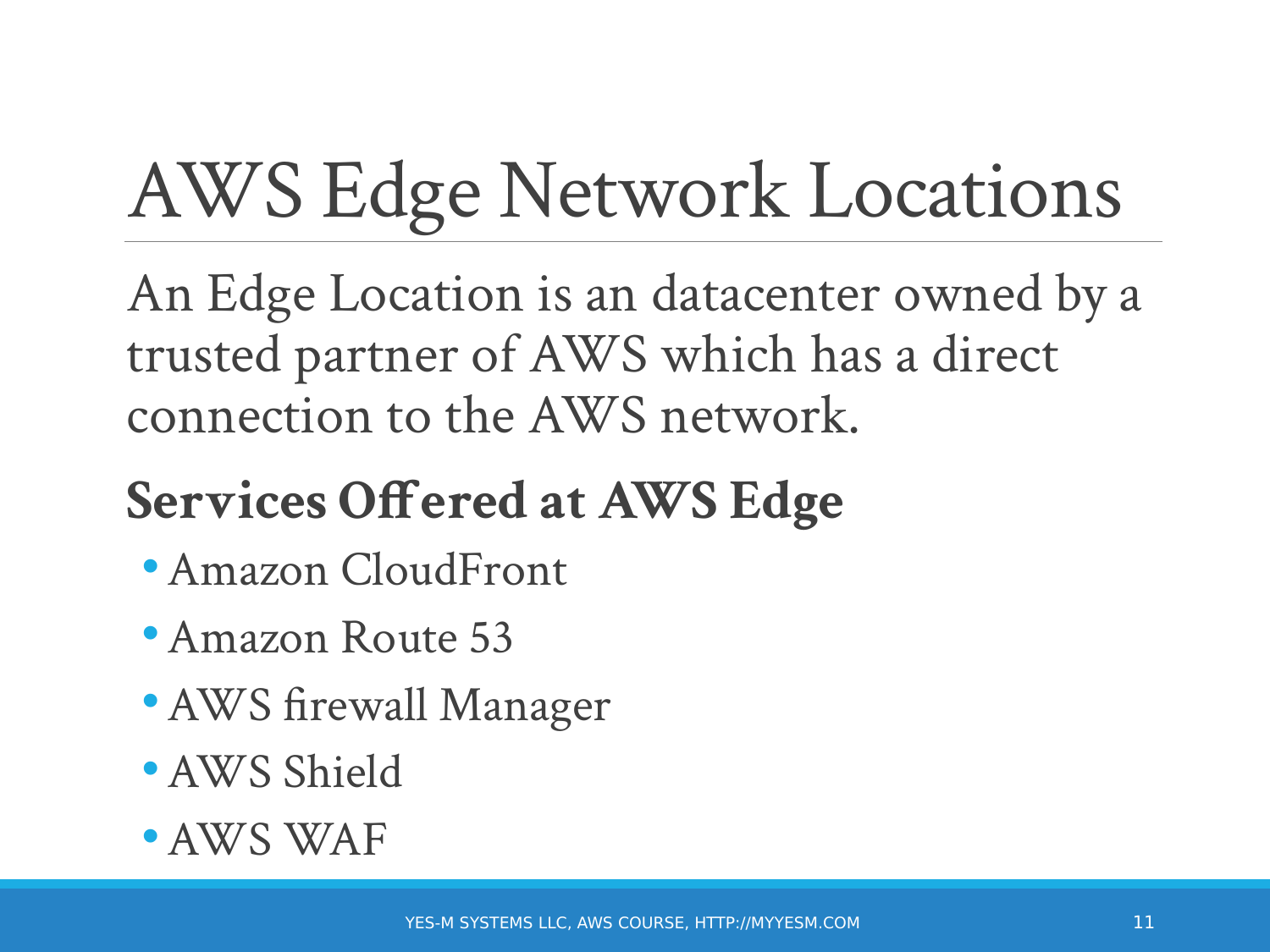

# AWS Edge Network Locations
An Edge Location is an datacenter owned by a trusted partner of AWS which has a direct connection to the AWS network.
Services Offered at AWS Edge
Amazon CloudFront
Amazon Route 53
AWS firewall Manager
AWS Shield
AWS WAF
Yes-M Systems LLC, AWS Course, http://myyesm.com
11